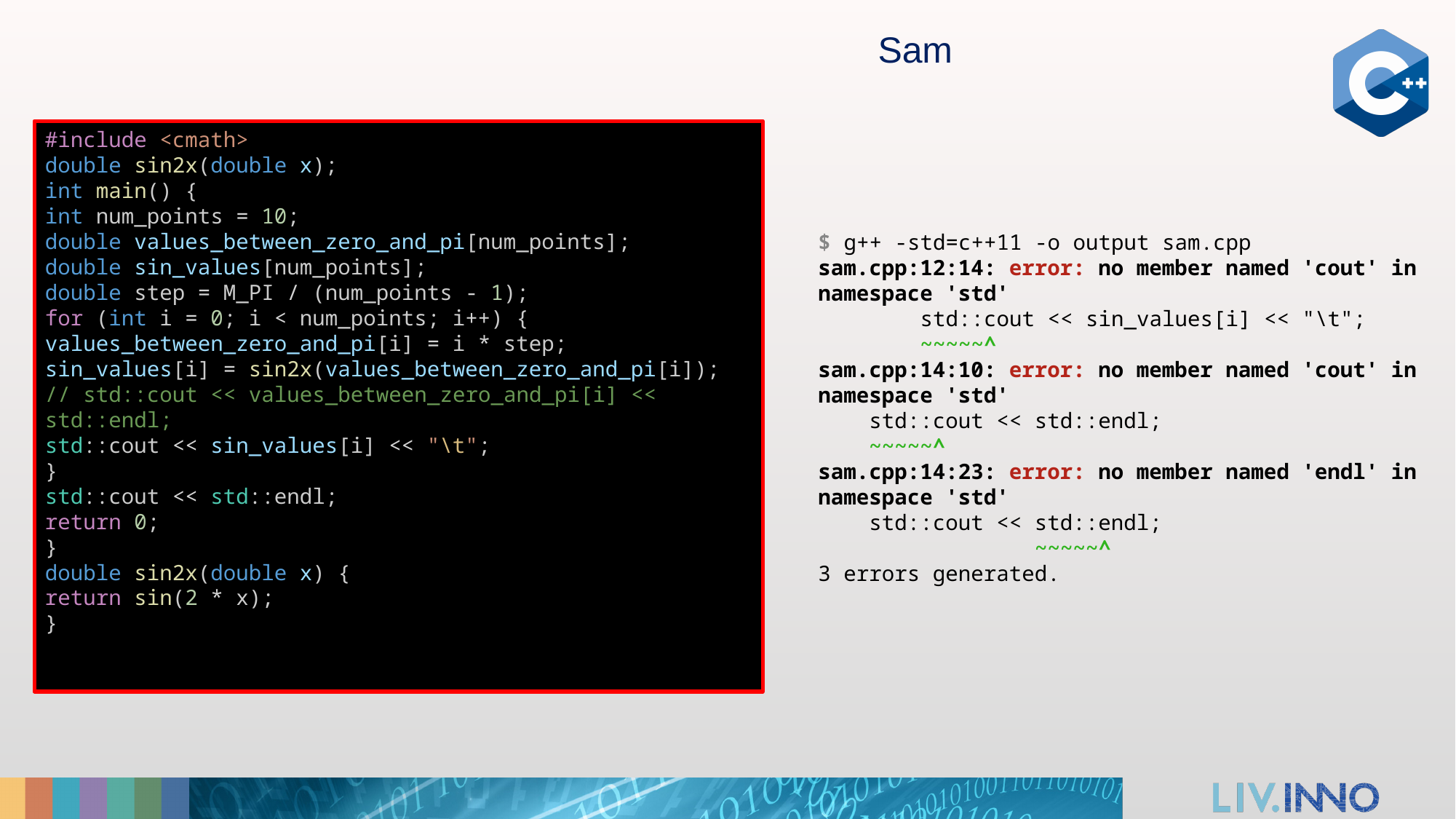

Sam
#include <cmath>
double sin2x(double x);
int main() {
int num_points = 10;
double values_between_zero_and_pi[num_points];
double sin_values[num_points];
double step = M_PI / (num_points - 1);
for (int i = 0; i < num_points; i++) {
values_between_zero_and_pi[i] = i * step;
sin_values[i] = sin2x(values_between_zero_and_pi[i]);
// std::cout << values_between_zero_and_pi[i] << std::endl;
std::cout << sin_values[i] << "\t";
}
std::cout << std::endl;
return 0;
}
double sin2x(double x) {
return sin(2 * x);
}

$ g++ -std=c++11 -o output sam.cpp
sam.cpp:12:14: error: no member named 'cout' in namespace 'std'
        std::cout << sin_values[i] << "\t";
        ~~~~~^
sam.cpp:14:10: error: no member named 'cout' in namespace 'std'
    std::cout << std::endl;
    ~~~~~^
sam.cpp:14:23: error: no member named 'endl' in namespace 'std'
    std::cout << std::endl;
                 ~~~~~^
3 errors generated.